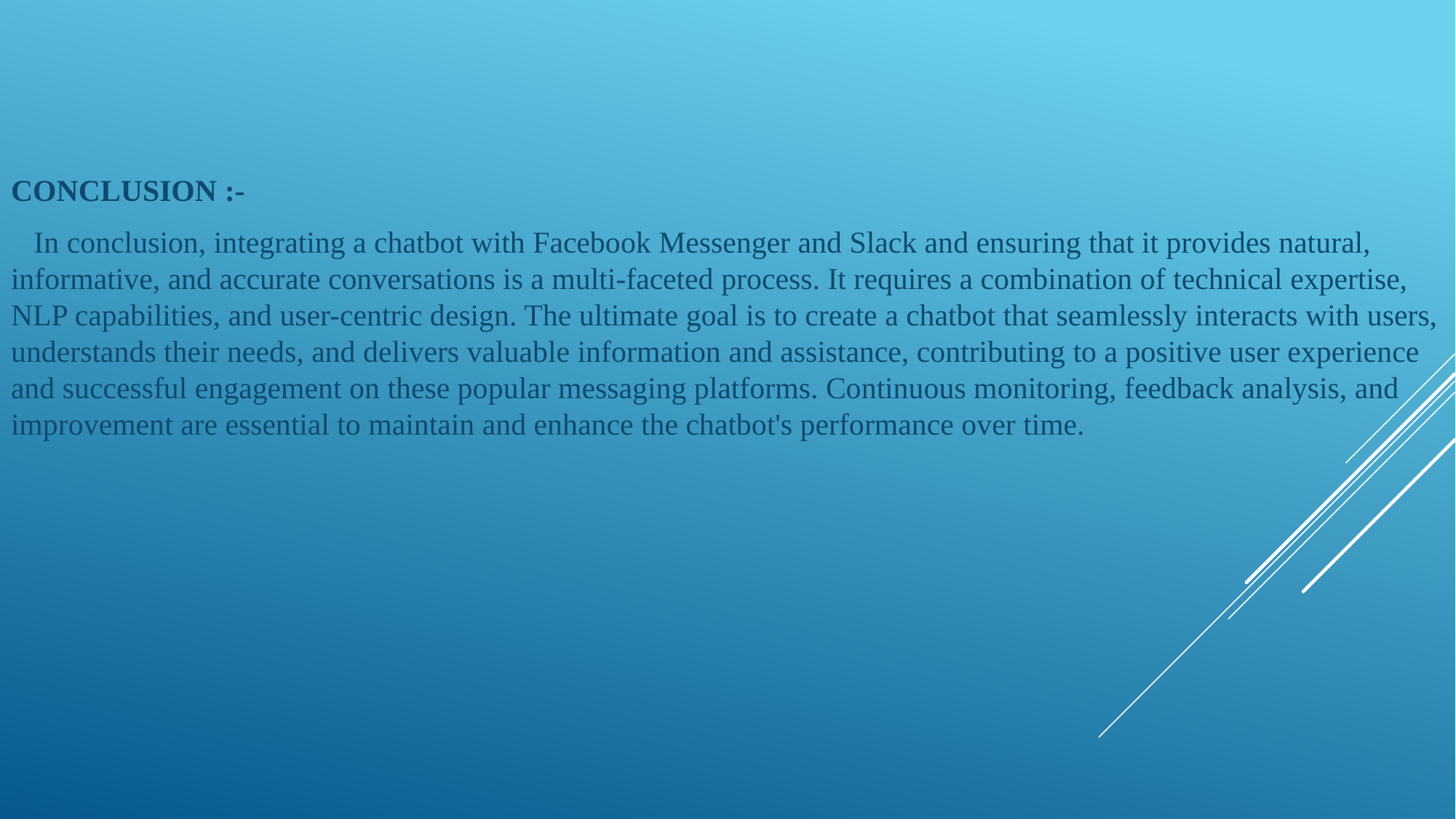

CONCLUSION :-
   In conclusion, integrating a chatbot with Facebook Messenger and Slack and ensuring that it provides natural, informative, and accurate conversations is a multi-faceted process. It requires a combination of technical expertise, NLP capabilities, and user-centric design. The ultimate goal is to create a chatbot that seamlessly interacts with users, understands their needs, and delivers valuable information and assistance, contributing to a positive user experience and successful engagement on these popular messaging platforms. Continuous monitoring, feedback analysis, and improvement are essential to maintain and enhance the chatbot's performance over time.